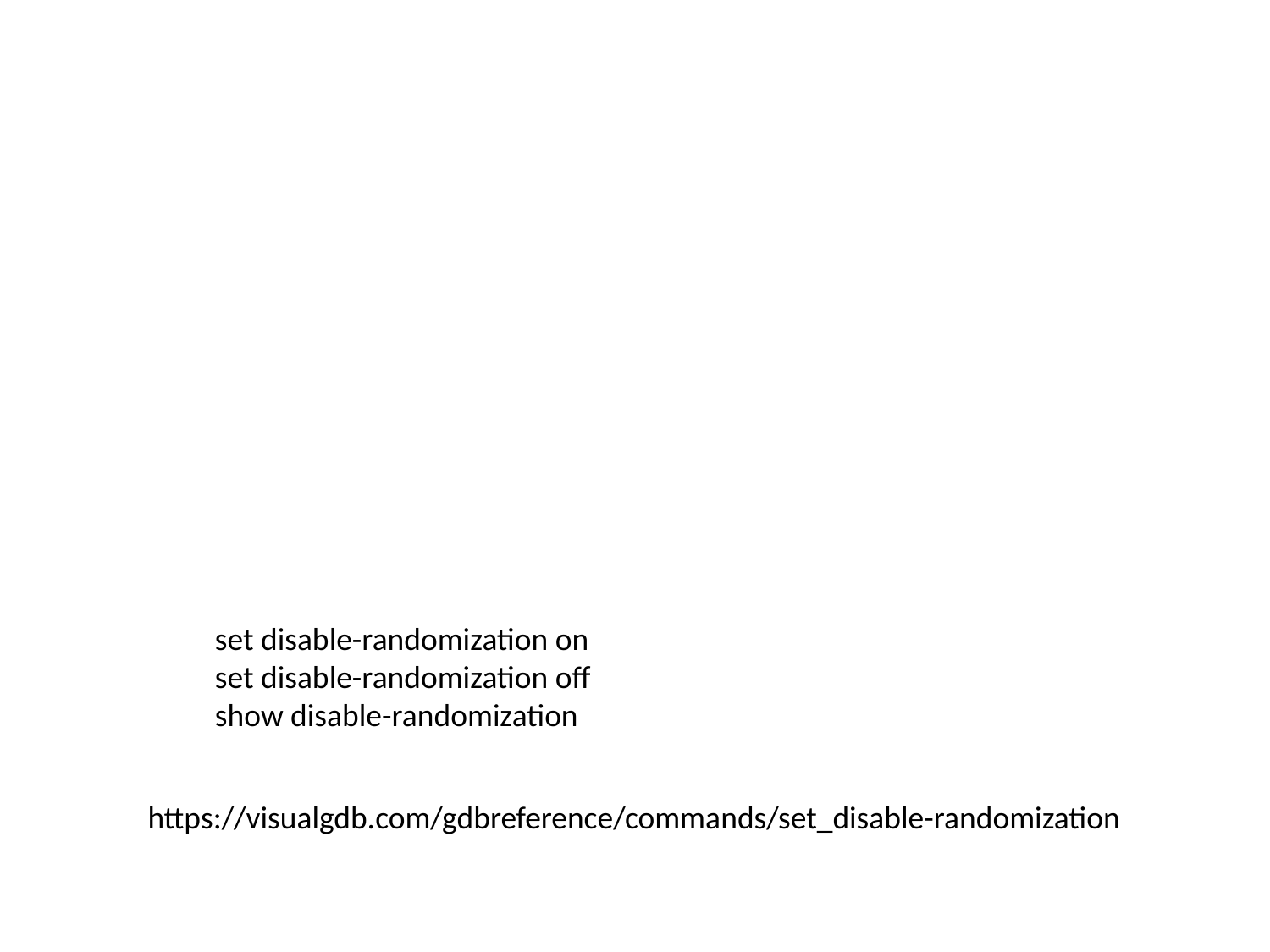

set disable-randomization on
set disable-randomization off
show disable-randomization
https://visualgdb.com/gdbreference/commands/set_disable-randomization